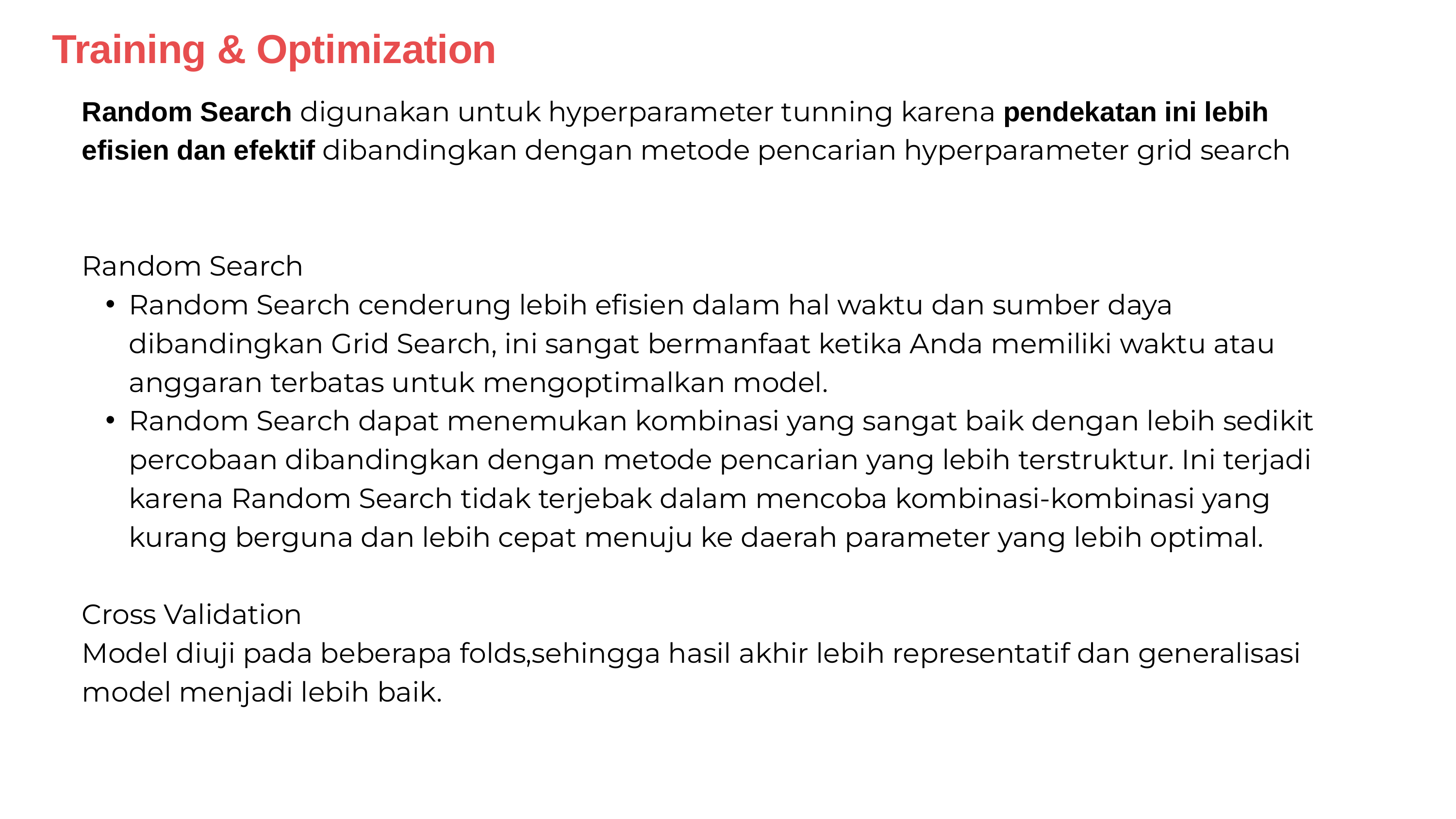

Training & Optimization
Random Search digunakan untuk hyperparameter tunning karena pendekatan ini lebih efisien dan efektif dibandingkan dengan metode pencarian hyperparameter grid search

Random Search
Random Search cenderung lebih efisien dalam hal waktu dan sumber daya dibandingkan Grid Search, ini sangat bermanfaat ketika Anda memiliki waktu atau anggaran terbatas untuk mengoptimalkan model.
Random Search dapat menemukan kombinasi yang sangat baik dengan lebih sedikit percobaan dibandingkan dengan metode pencarian yang lebih terstruktur. Ini terjadi karena Random Search tidak terjebak dalam mencoba kombinasi-kombinasi yang kurang berguna dan lebih cepat menuju ke daerah parameter yang lebih optimal.

Cross Validation
Model diuji pada beberapa folds,sehingga hasil akhir lebih representatif dan generalisasi model menjadi lebih baik.